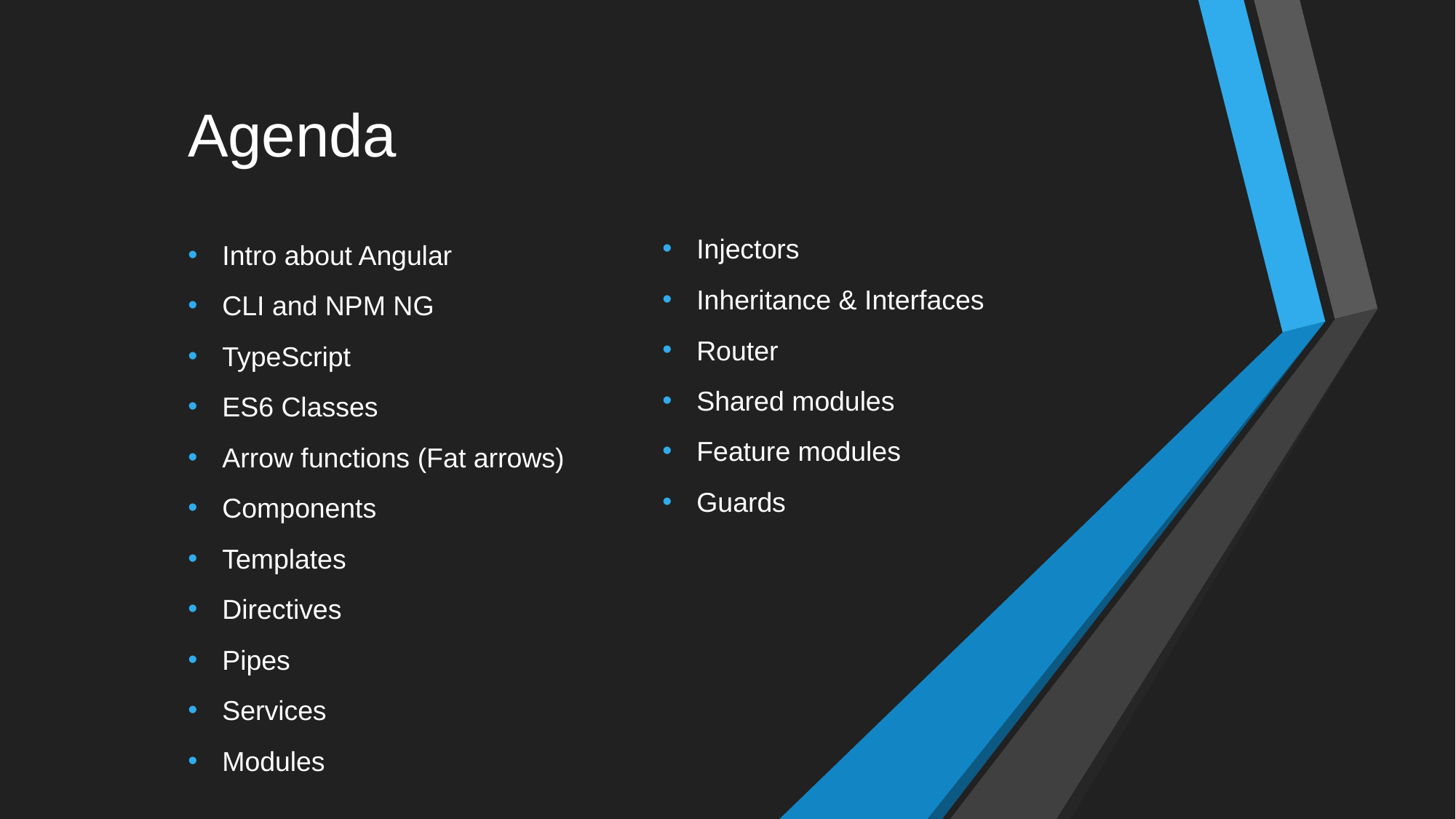

# Agenda
Intro about Angular
CLI and NPM NG
TypeScript
ES6 Classes
Arrow functions (Fat arrows)
Components
Templates
Directives
Pipes
Services
Modules
Injectors
Inheritance & Interfaces
Router
Shared modules
Feature modules
Guards